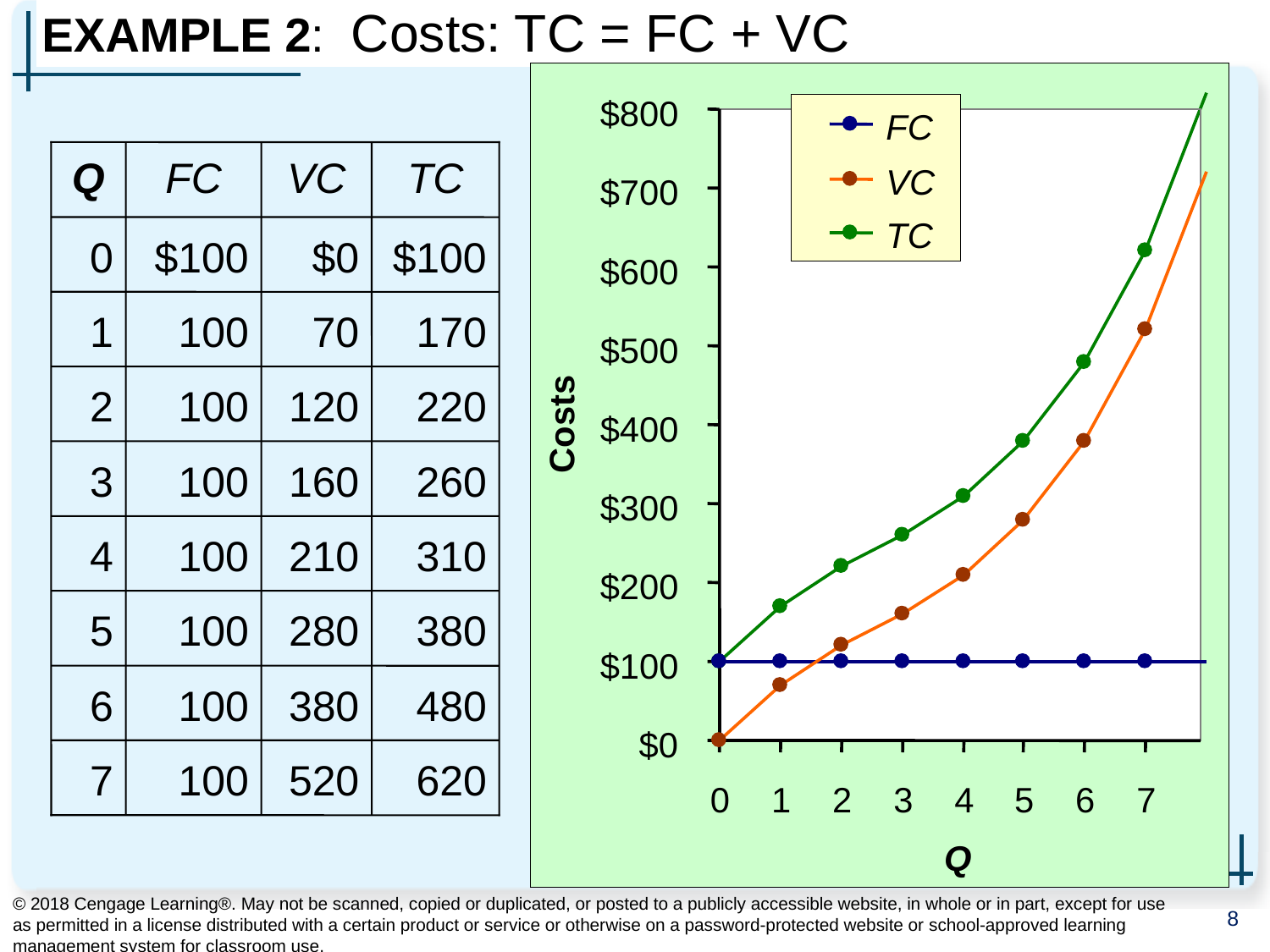

# EXAMPLE 2:  Costs: TC = FC + VC
0

$800

FC

Q

FC

VC

TC

VC
$700

TC
0

$100
100
100
100
100
100
100
100
$0
70
120
160
210
280
380
520
$100
170
220
260
310
380
480
620

$600

1

$500

2

Costs
$400

3

$300

4

$200

5

$100

6

$0
7

0
1
2
3
4
5
6
7

Q
© 2018 Cengage Learning®. May not be scanned, copied or duplicated, or posted to a publicly accessible website, in whole or in part, except for use as permitted in a license distributed with a certain product or service or otherwise on a password-protected website or school-approved learning management system for classroom use.
8